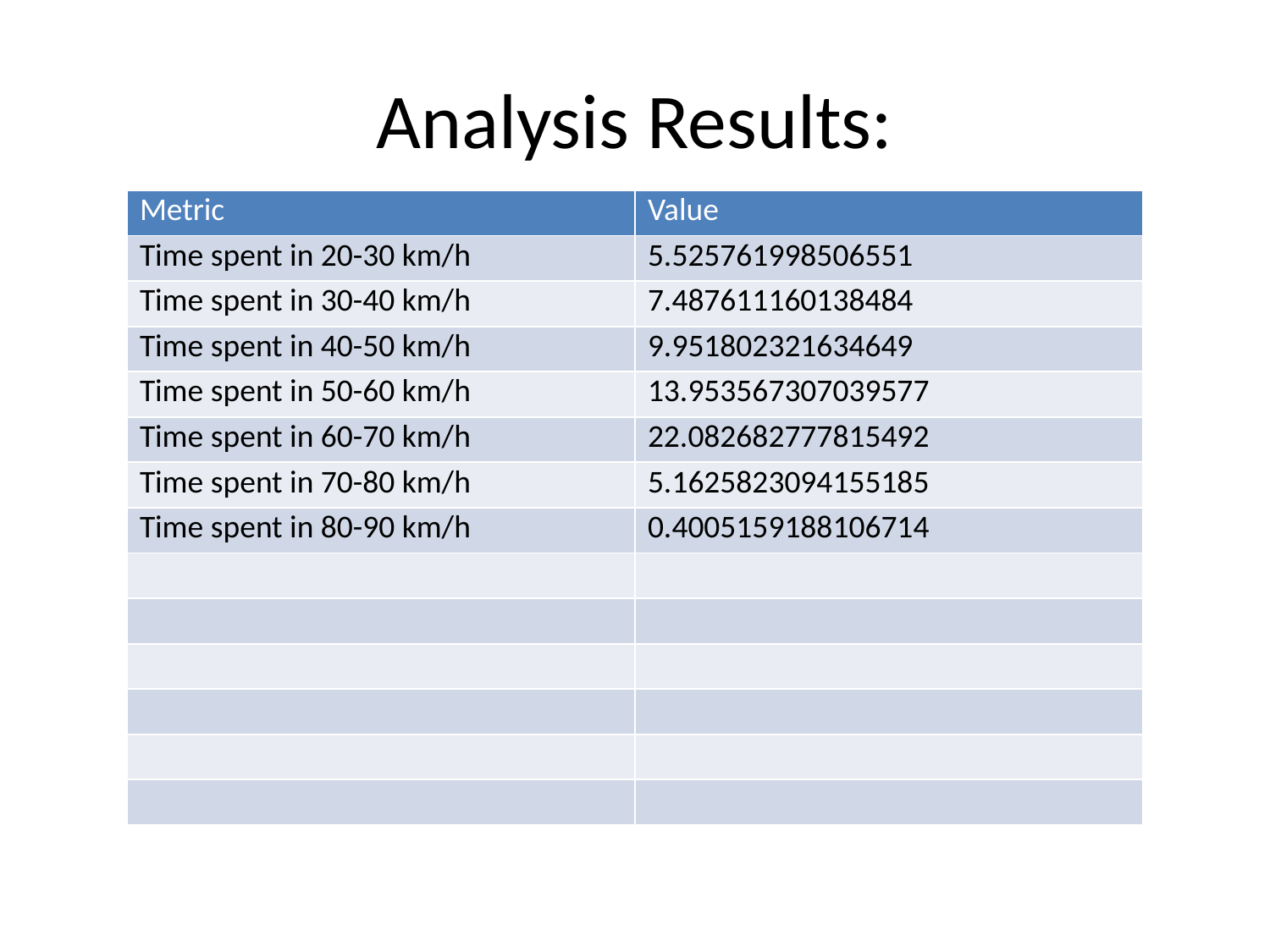

# Analysis Results:
| Metric | Value |
| --- | --- |
| Time spent in 20-30 km/h | 5.525761998506551 |
| Time spent in 30-40 km/h | 7.487611160138484 |
| Time spent in 40-50 km/h | 9.951802321634649 |
| Time spent in 50-60 km/h | 13.953567307039577 |
| Time spent in 60-70 km/h | 22.082682777815492 |
| Time spent in 70-80 km/h | 5.1625823094155185 |
| Time spent in 80-90 km/h | 0.4005159188106714 |
|  |  |
|  |  |
|  |  |
|  |  |
|  |  |
|  |  |